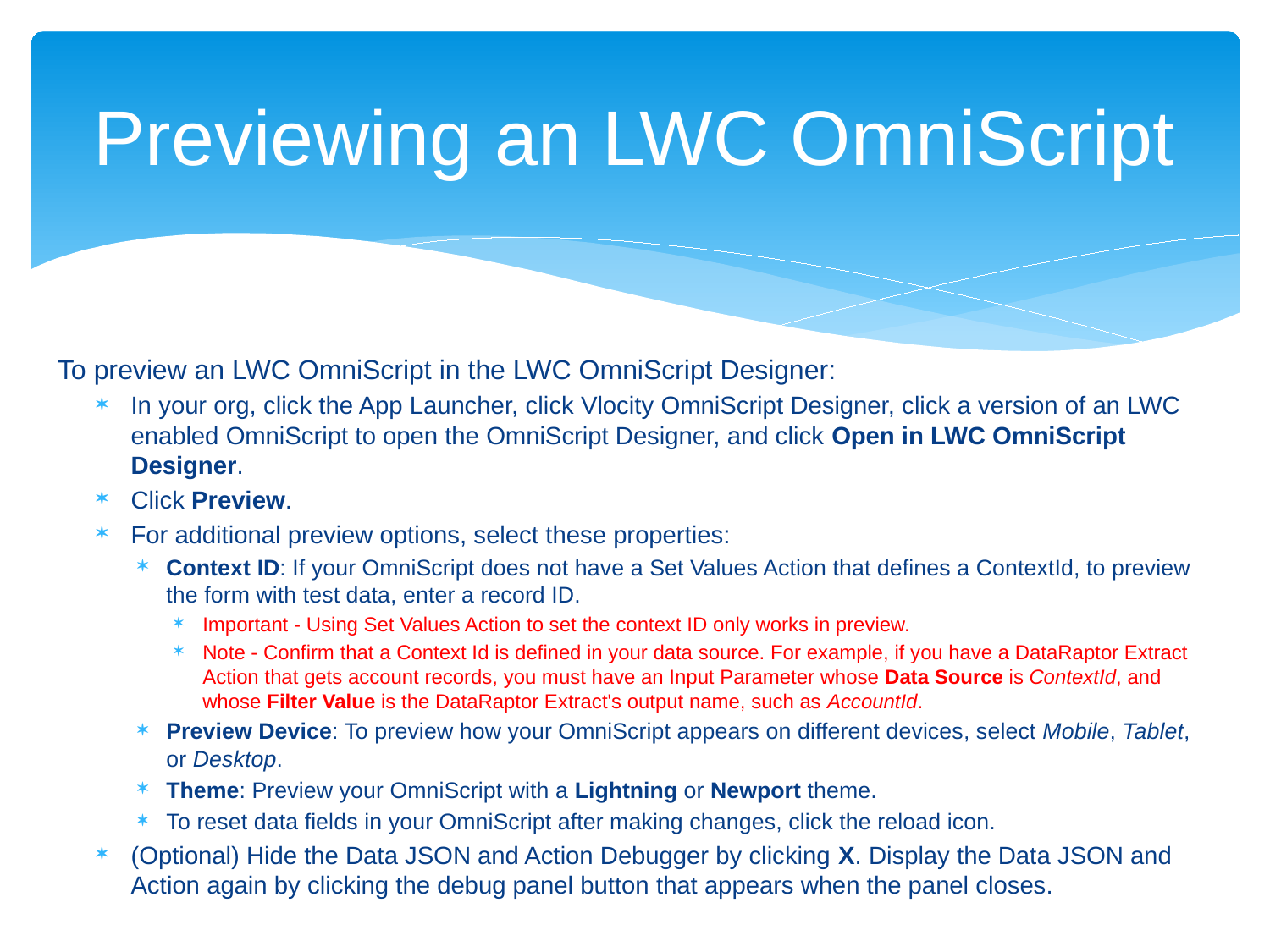

# Previewing an LWC OmniScript
To preview an LWC OmniScript in the LWC OmniScript Designer:
In your org, click the App Launcher, click Vlocity OmniScript Designer, click a version of an LWC enabled OmniScript to open the OmniScript Designer, and click Open in LWC OmniScript Designer.
Click Preview.
For additional preview options, select these properties:
Context ID: If your OmniScript does not have a Set Values Action that defines a ContextId, to preview the form with test data, enter a record ID.
Important - Using Set Values Action to set the context ID only works in preview.
Note - Confirm that a Context Id is defined in your data source. For example, if you have a DataRaptor Extract Action that gets account records, you must have an Input Parameter whose Data Source is ContextId, and whose Filter Value is the DataRaptor Extract's output name, such as AccountId.
Preview Device: To preview how your OmniScript appears on different devices, select Mobile, Tablet, or Desktop.
Theme: Preview your OmniScript with a Lightning or Newport theme.
To reset data fields in your OmniScript after making changes, click the reload icon.
(Optional) Hide the Data JSON and Action Debugger by clicking X. Display the Data JSON and Action again by clicking the debug panel button that appears when the panel closes.